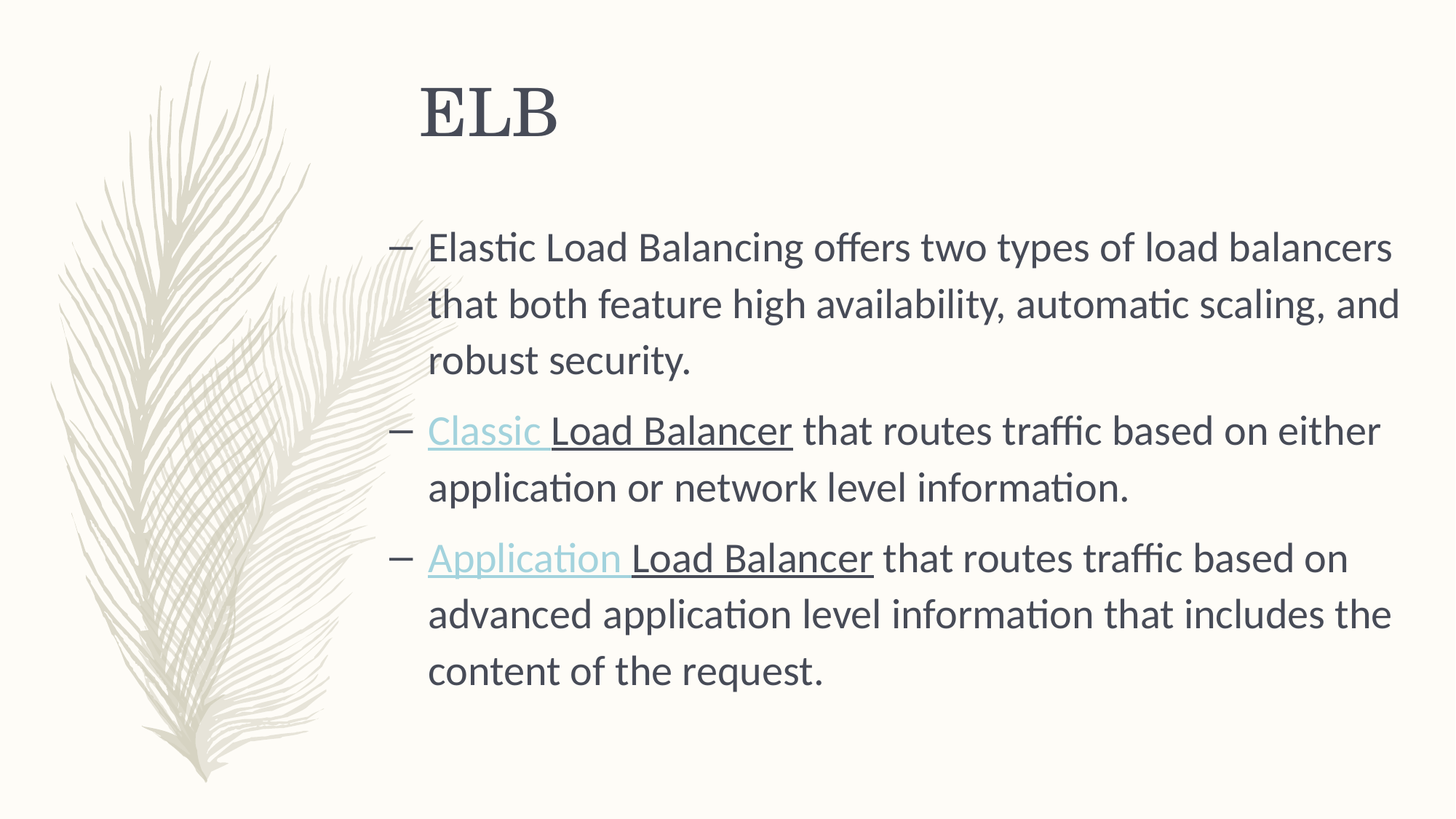

ELB
Elastic Load Balancing offers two types of load balancers that both feature high availability, automatic scaling, and robust security.
Classic Load Balancer that routes traffic based on either application or network level information.
Application Load Balancer that routes traffic based on advanced application level information that includes the content of the request.